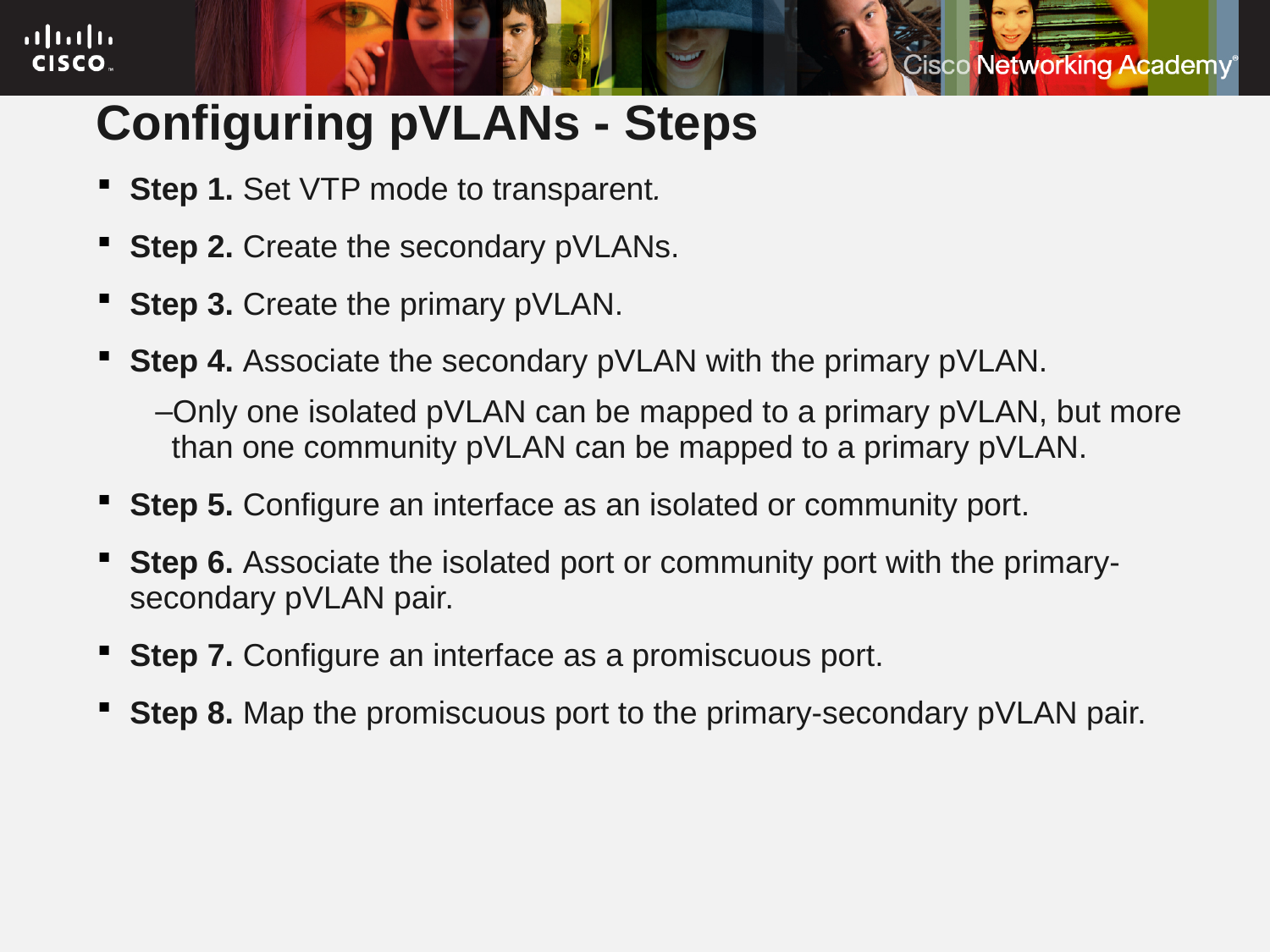

# Configuring pVLANs - Steps
Step 1. Set VTP mode to transparent.
Step 2. Create the secondary pVLANs.
Step 3. Create the primary pVLAN.
Step 4. Associate the secondary pVLAN with the primary pVLAN.
Only one isolated pVLAN can be mapped to a primary pVLAN, but more than one community pVLAN can be mapped to a primary pVLAN.
Step 5. Configure an interface as an isolated or community port.
Step 6. Associate the isolated port or community port with the primary-secondary pVLAN pair.
Step 7. Configure an interface as a promiscuous port.
Step 8. Map the promiscuous port to the primary-secondary pVLAN pair.